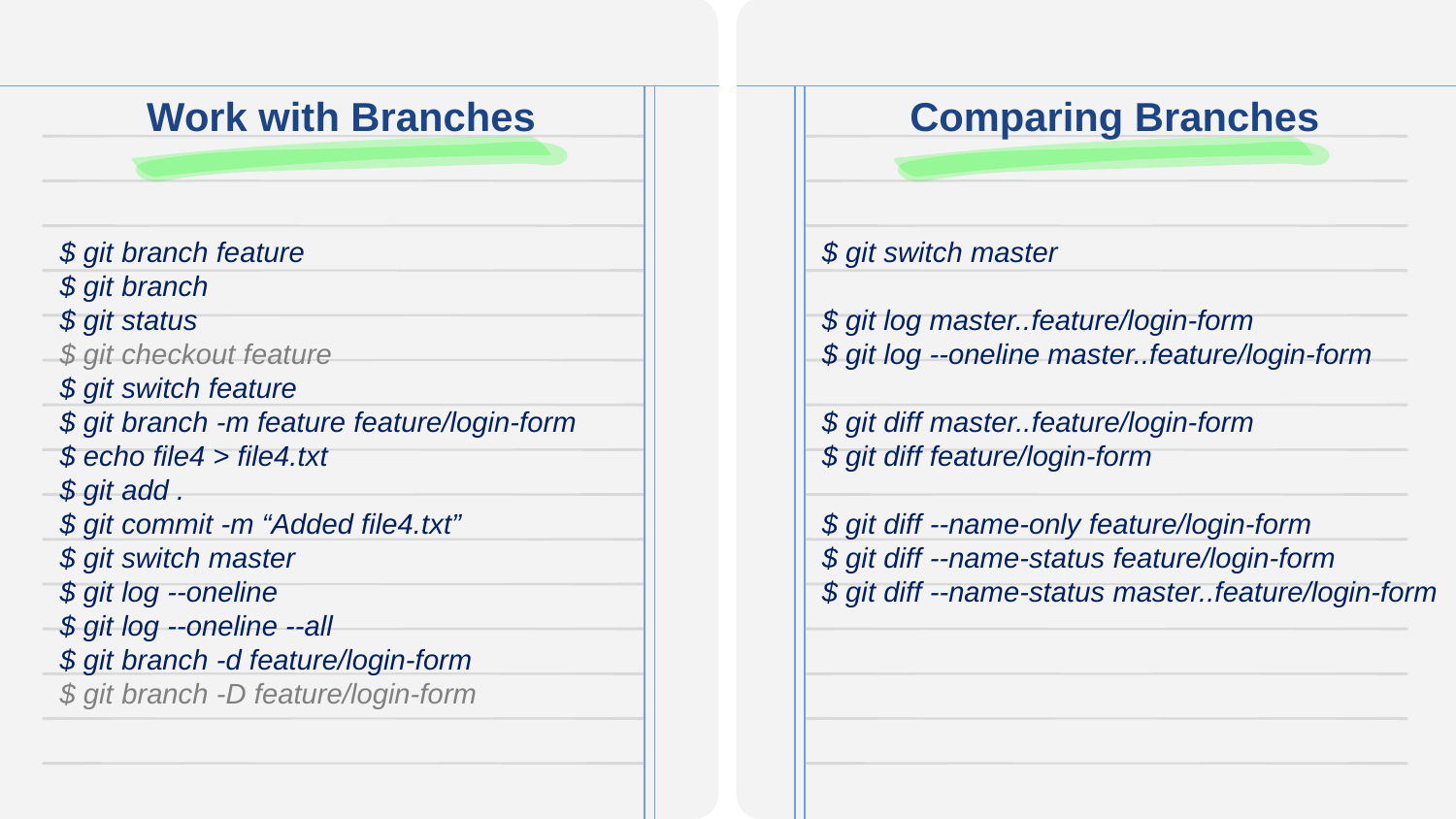

# Work with Branches
Comparing Branches

$ git branch feature
$ git branch
$ git status
$ git checkout feature
$ git switch feature
$ git branch -m feature feature/login-form
$ echo file4 > file4.txt
$ git add .
$ git commit -m “Added file4.txt”
$ git switch master
$ git log --oneline
$ git log --oneline --all
$ git branch -d feature/login-form
$ git branch -D feature/login-form
$ git switch master

$ git log master..feature/login-form
$ git log --oneline master..feature/login-form

$ git diff master..feature/login-form
$ git diff feature/login-form

$ git diff --name-only feature/login-form
$ git diff --name-status feature/login-form
$ git diff --name-status master..feature/login-form